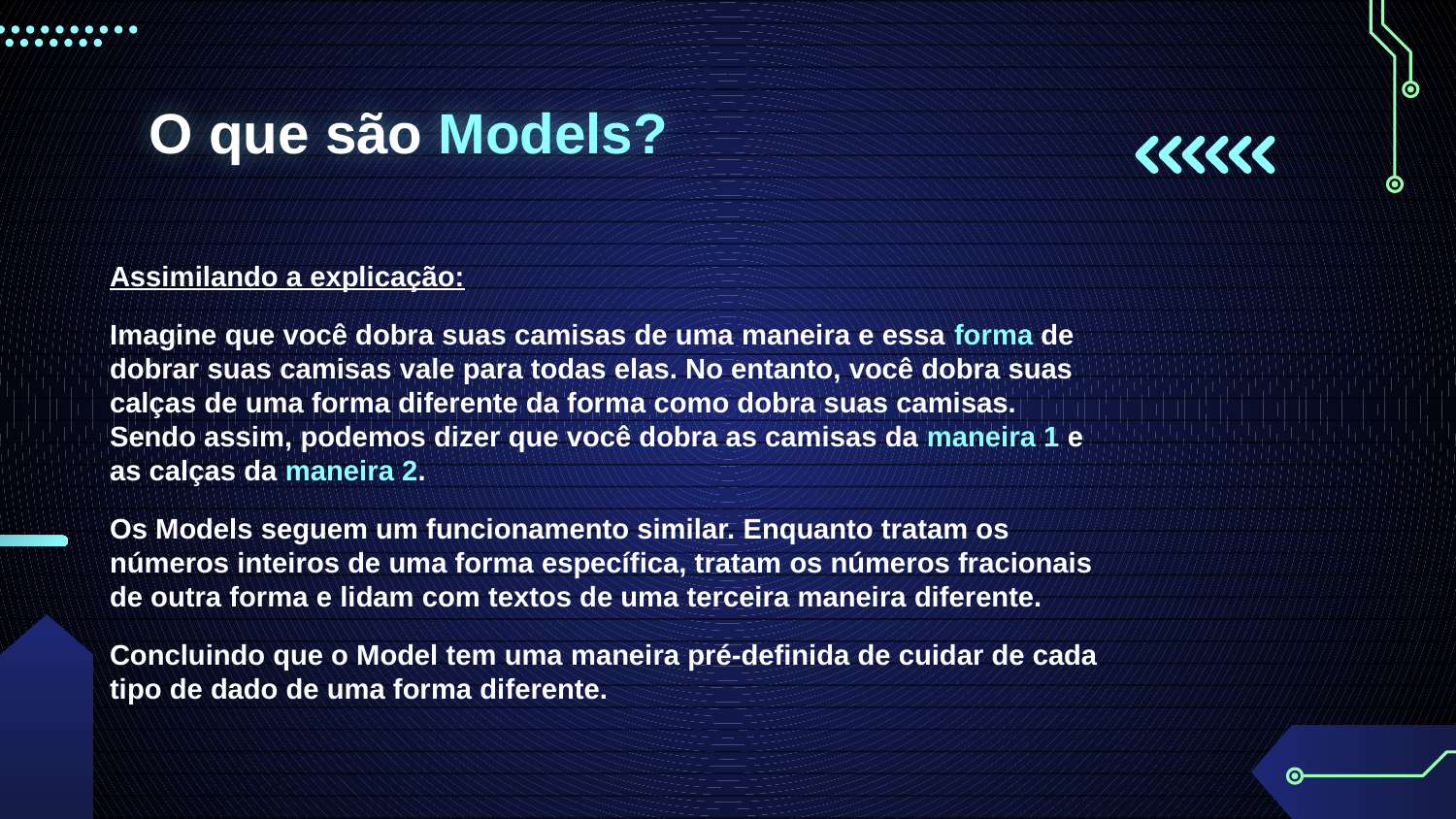

# O que são Models?

Assimilando a explicação:
Imagine que você dobra suas camisas de uma maneira e essa forma de dobrar suas camisas vale para todas elas. No entanto, você dobra suas calças de uma forma diferente da forma como dobra suas camisas. Sendo assim, podemos dizer que você dobra as camisas da maneira 1 e as calças da maneira 2.
Os Models seguem um funcionamento similar. Enquanto tratam os números inteiros de uma forma específica, tratam os números fracionais de outra forma e lidam com textos de uma terceira maneira diferente.
Concluindo que o Model tem uma maneira pré-definida de cuidar de cada tipo de dado de uma forma diferente.